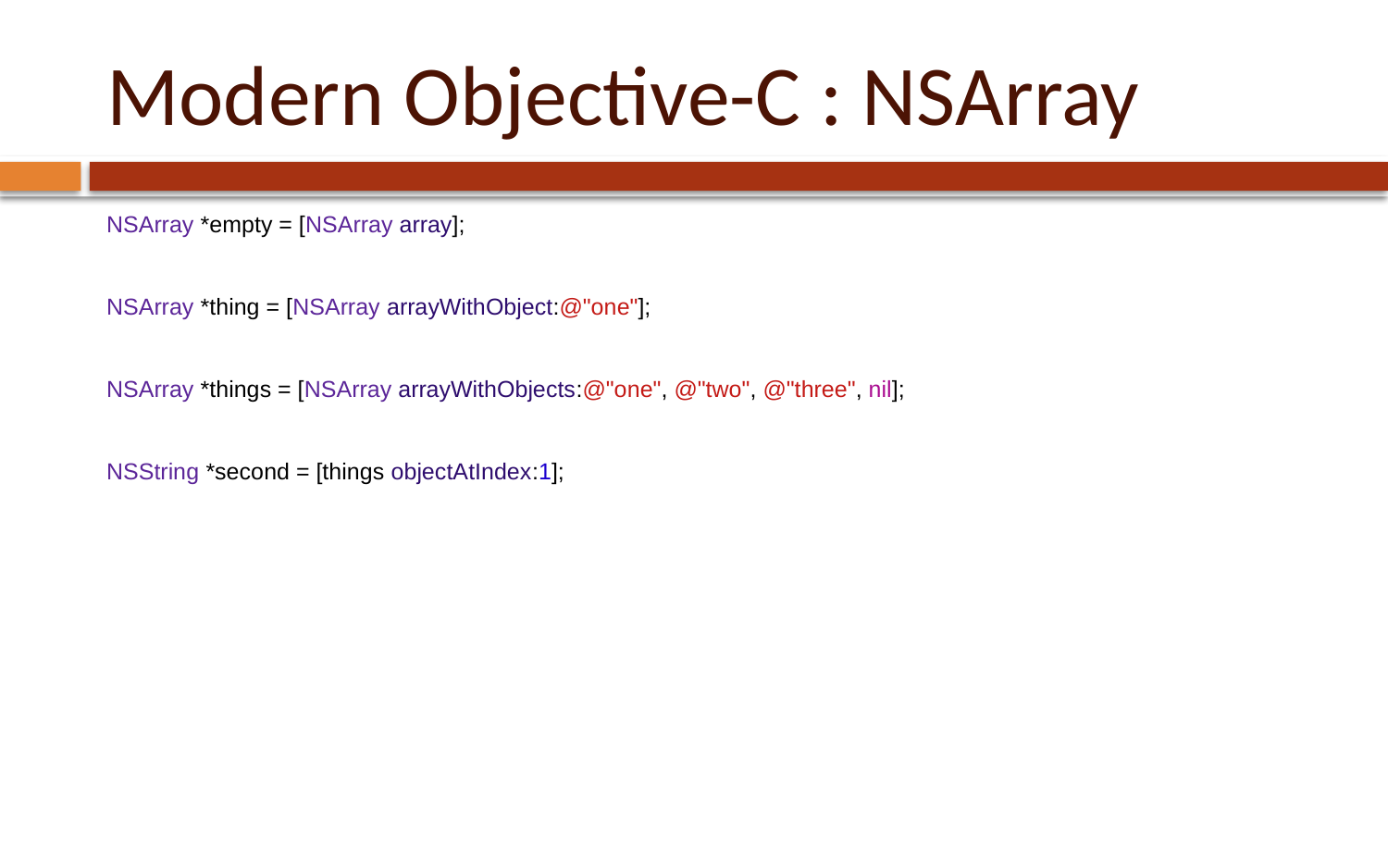

# Modern Objective-C : NSArray
NSArray *empty = [NSArray array];

NSArray *thing = [NSArray arrayWithObject:@"one"];

NSArray *things = [NSArray arrayWithObjects:@"one", @"two", @"three", nil];

NSString *second = [things objectAtIndex:1];